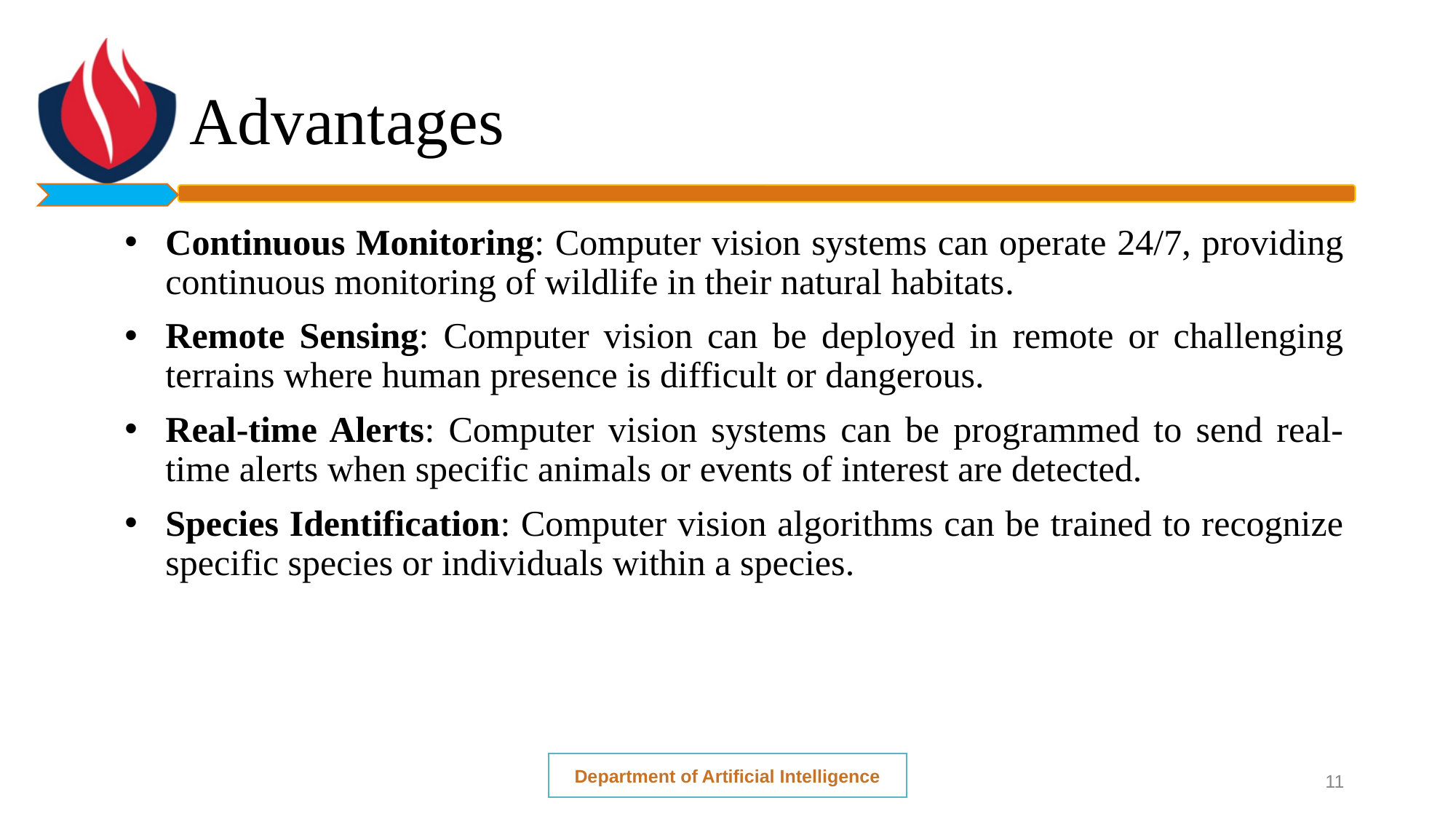

# Advantages
Continuous Monitoring: Computer vision systems can operate 24/7, providing continuous monitoring of wildlife in their natural habitats.
Remote Sensing: Computer vision can be deployed in remote or challenging terrains where human presence is difficult or dangerous.
Real-time Alerts: Computer vision systems can be programmed to send real-time alerts when specific animals or events of interest are detected.
Species Identification: Computer vision algorithms can be trained to recognize specific species or individuals within a species.
Department of Artificial Intelligence
11